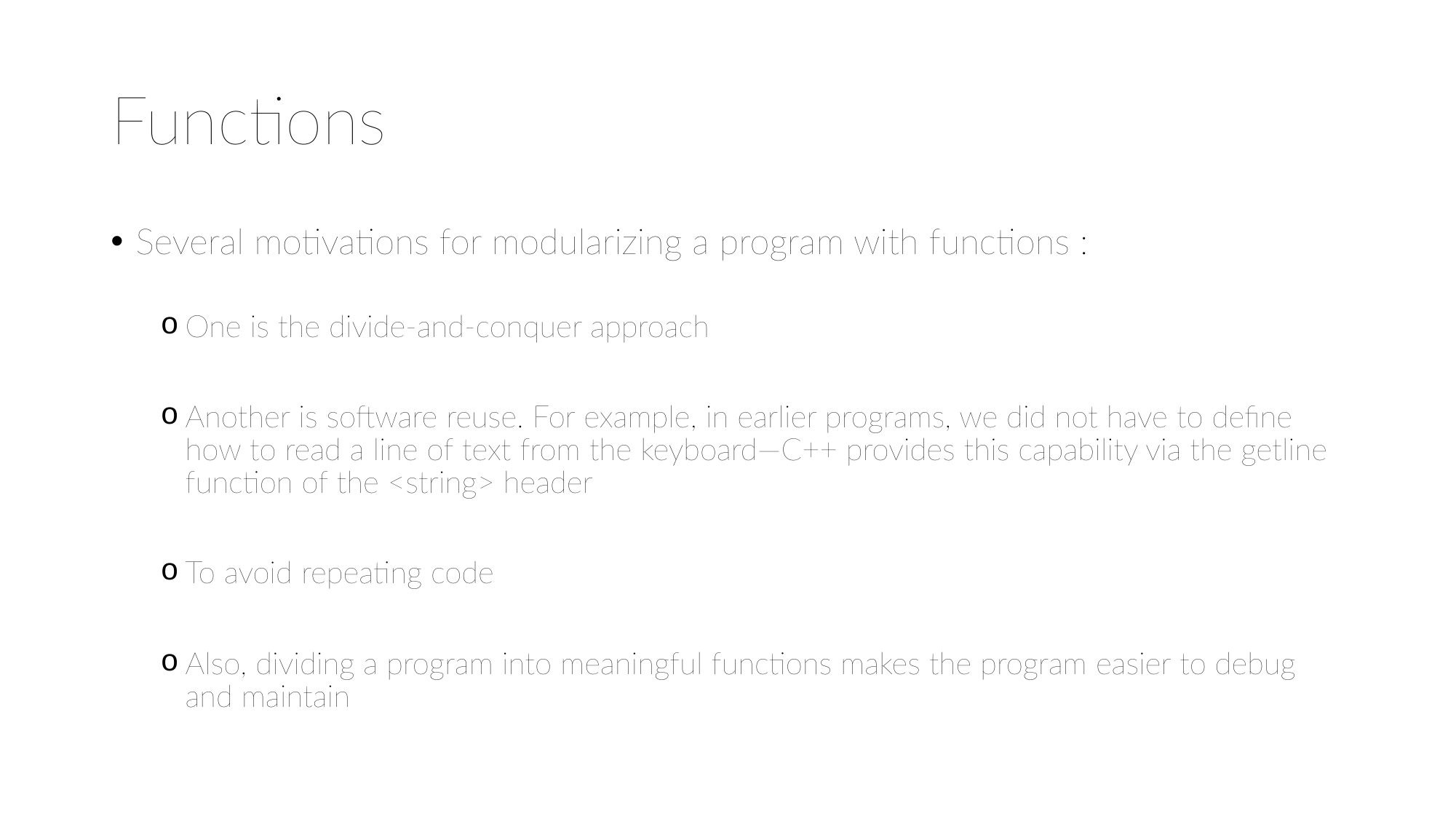

# Functions
Several motivations for modularizing a program with functions :
One is the divide-and-conquer approach

Another is software reuse. For example, in earlier programs, we did not have to define how to read a line of text from the keyboard—C++ provides this capability via the getline function of the <string> header

To avoid repeating code

Also, dividing a program into meaningful functions makes the program easier to debug and maintain